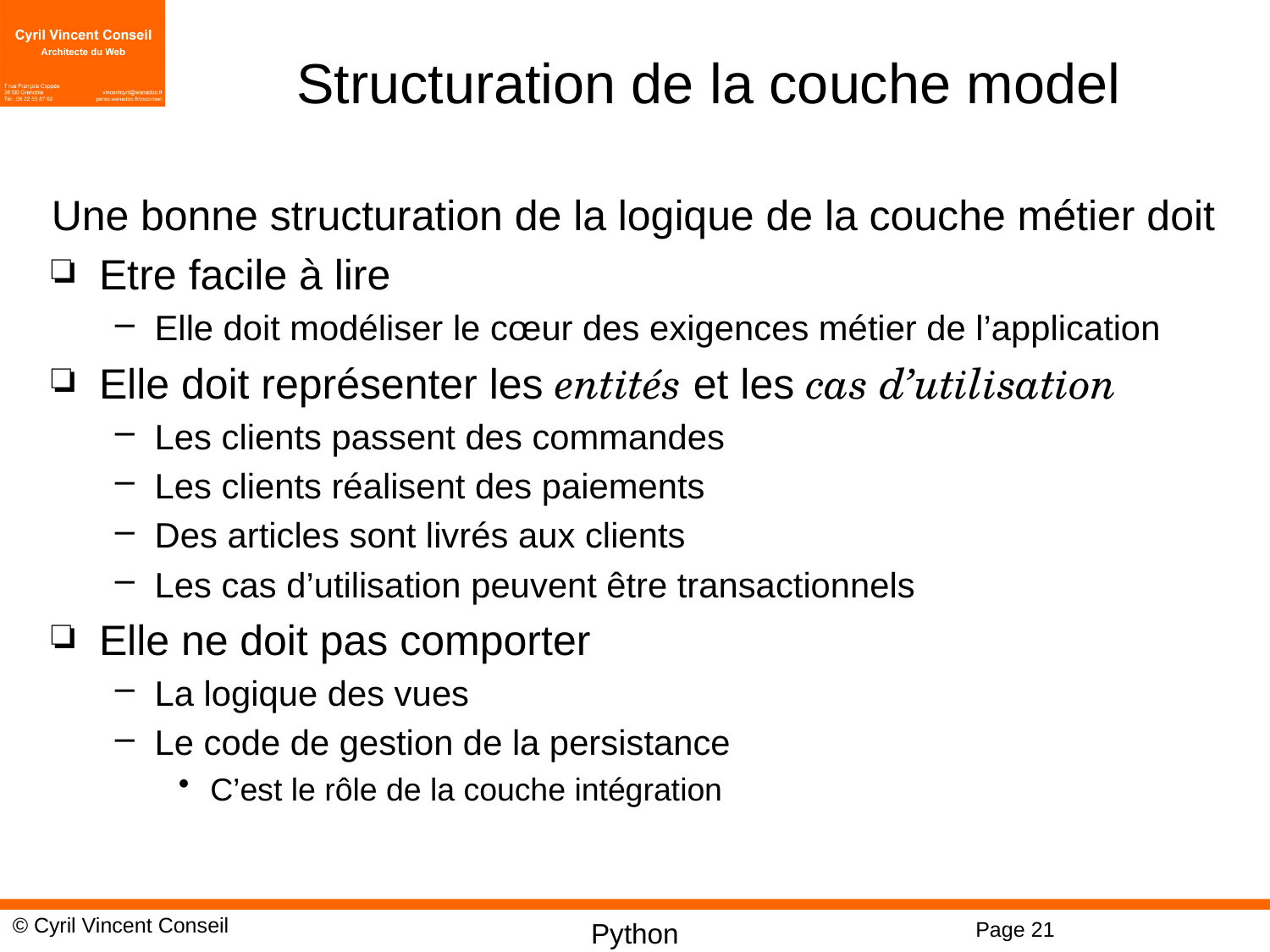

# Structuration de la couche model
Une bonne structuration de la logique de la couche métier doit
Etre facile à lire
Elle doit modéliser le cœur des exigences métier de l’application
Elle doit représenter les entités et les cas d’utilisation
Les clients passent des commandes
Les clients réalisent des paiements
Des articles sont livrés aux clients
Les cas d’utilisation peuvent être transactionnels
Elle ne doit pas comporter
La logique des vues
Le code de gestion de la persistance
C’est le rôle de la couche intégration